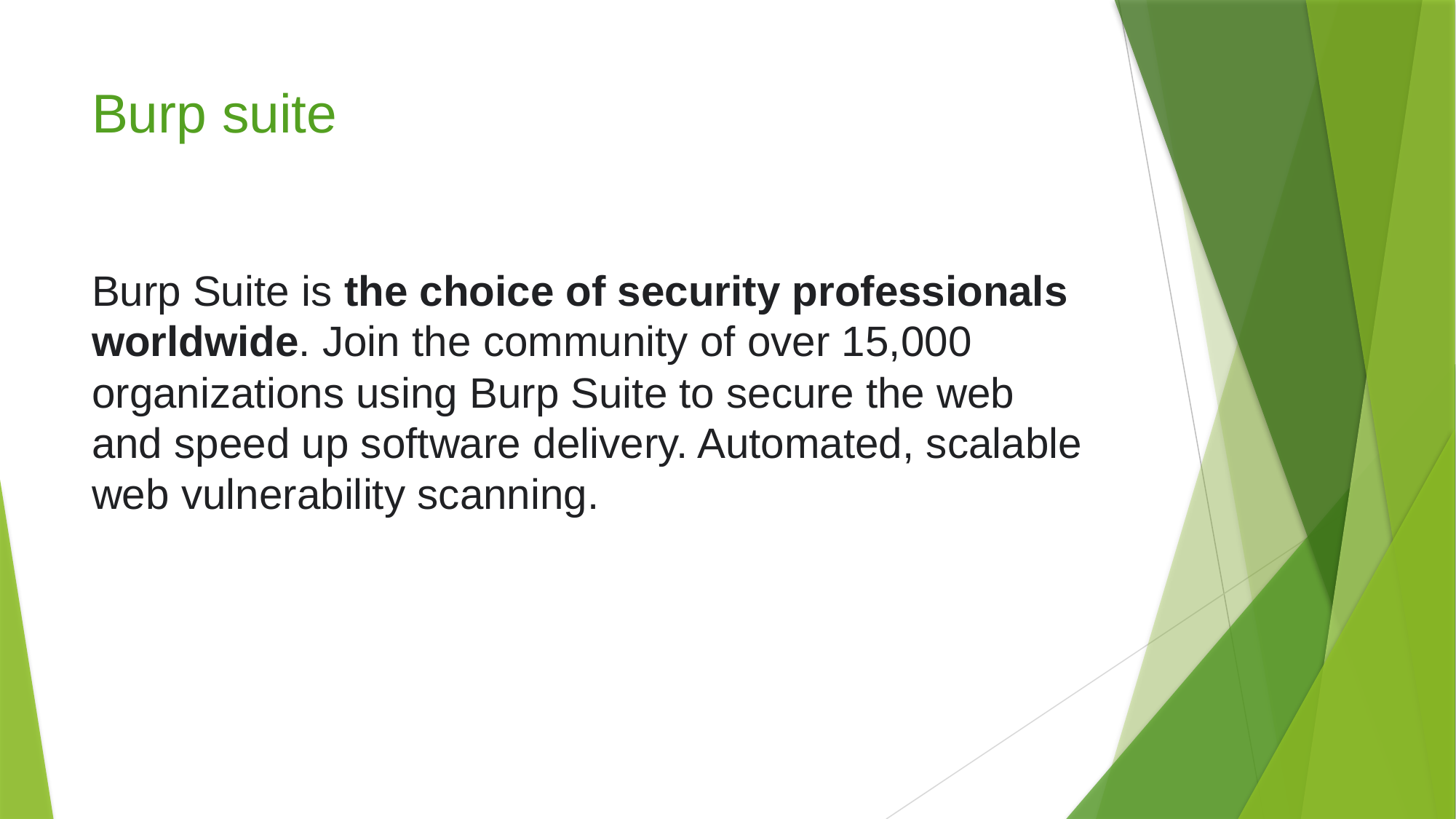

# Burp suite
Burp Suite is the choice of security professionals worldwide. Join the community of over 15,000 organizations using Burp Suite to secure the web and speed up software delivery. Automated, scalable web vulnerability scanning.